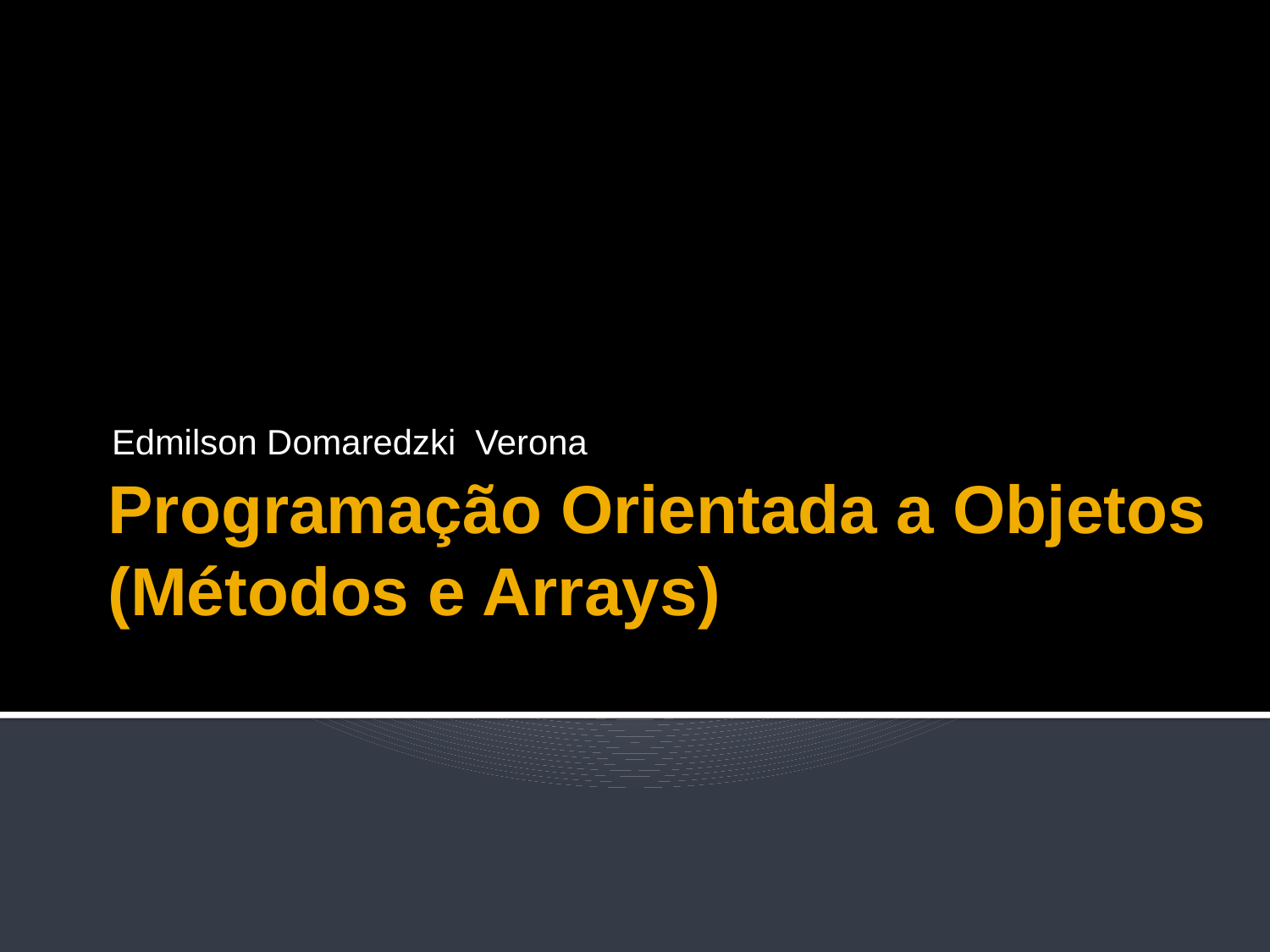

Edmilson Domaredzki  Verona
# Programação Orientada a Objetos (Métodos e Arrays)